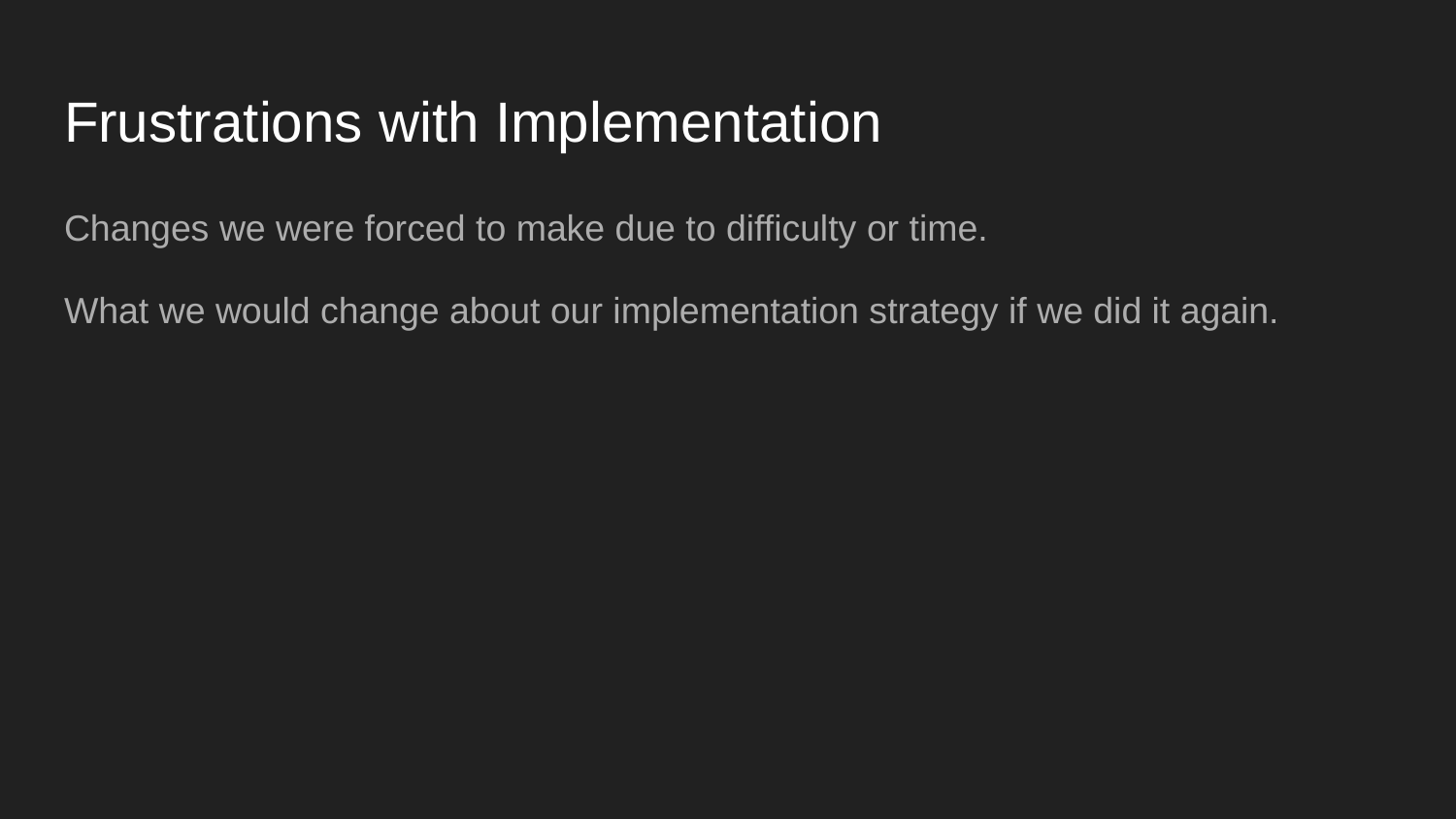

# Frustrations with Implementation
Changes we were forced to make due to difficulty or time.
What we would change about our implementation strategy if we did it again.